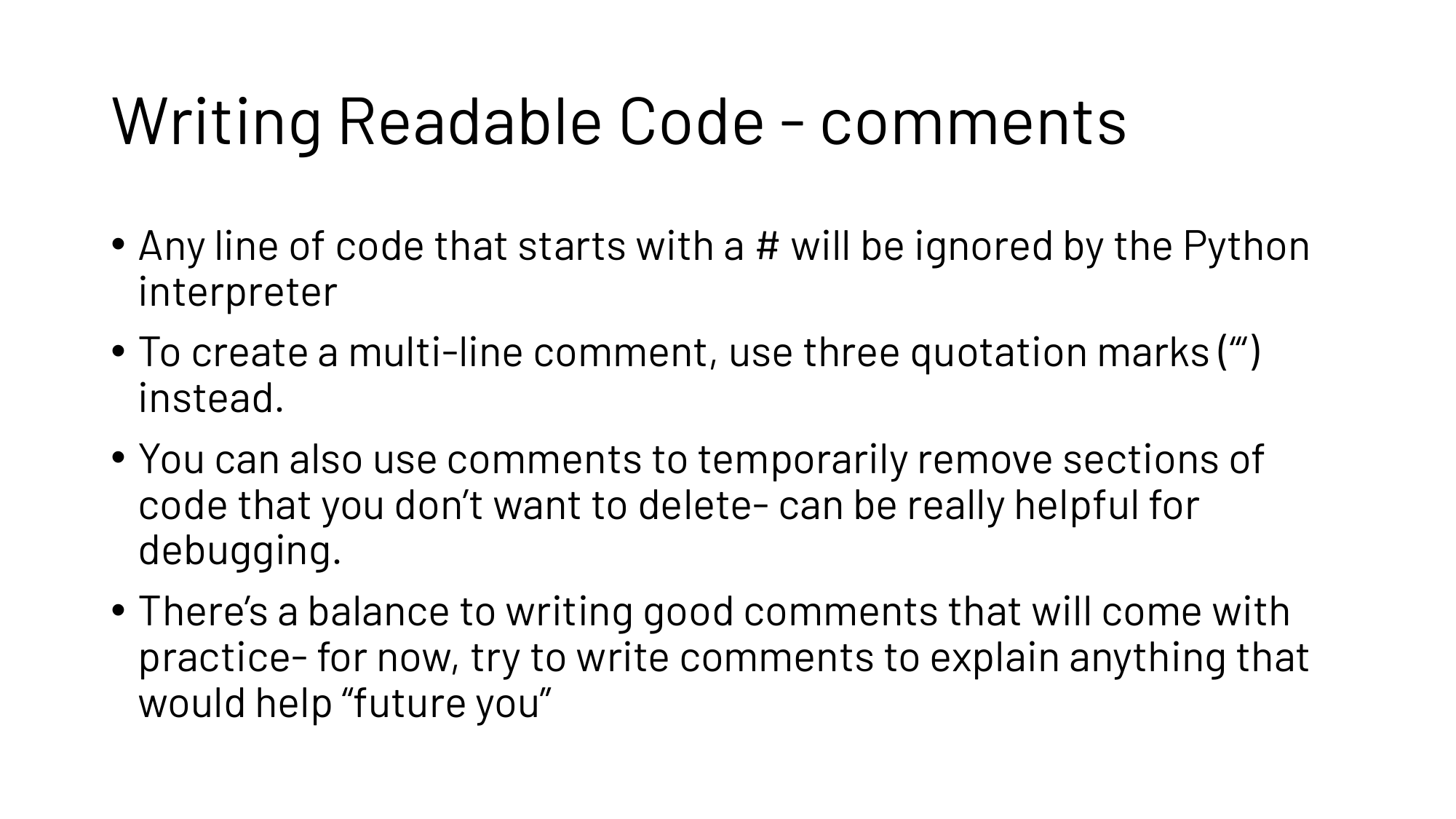

# Writing Readable Code - comments
Any line of code that starts with a # will be ignored by the Python interpreter
To create a multi-line comment, use three quotation marks (‘‘‘) instead.
You can also use comments to temporarily remove sections of code that you don’t want to delete- can be really helpful for debugging.
There’s a balance to writing good comments that will come with practice- for now, try to write comments to explain anything that would help “future you”